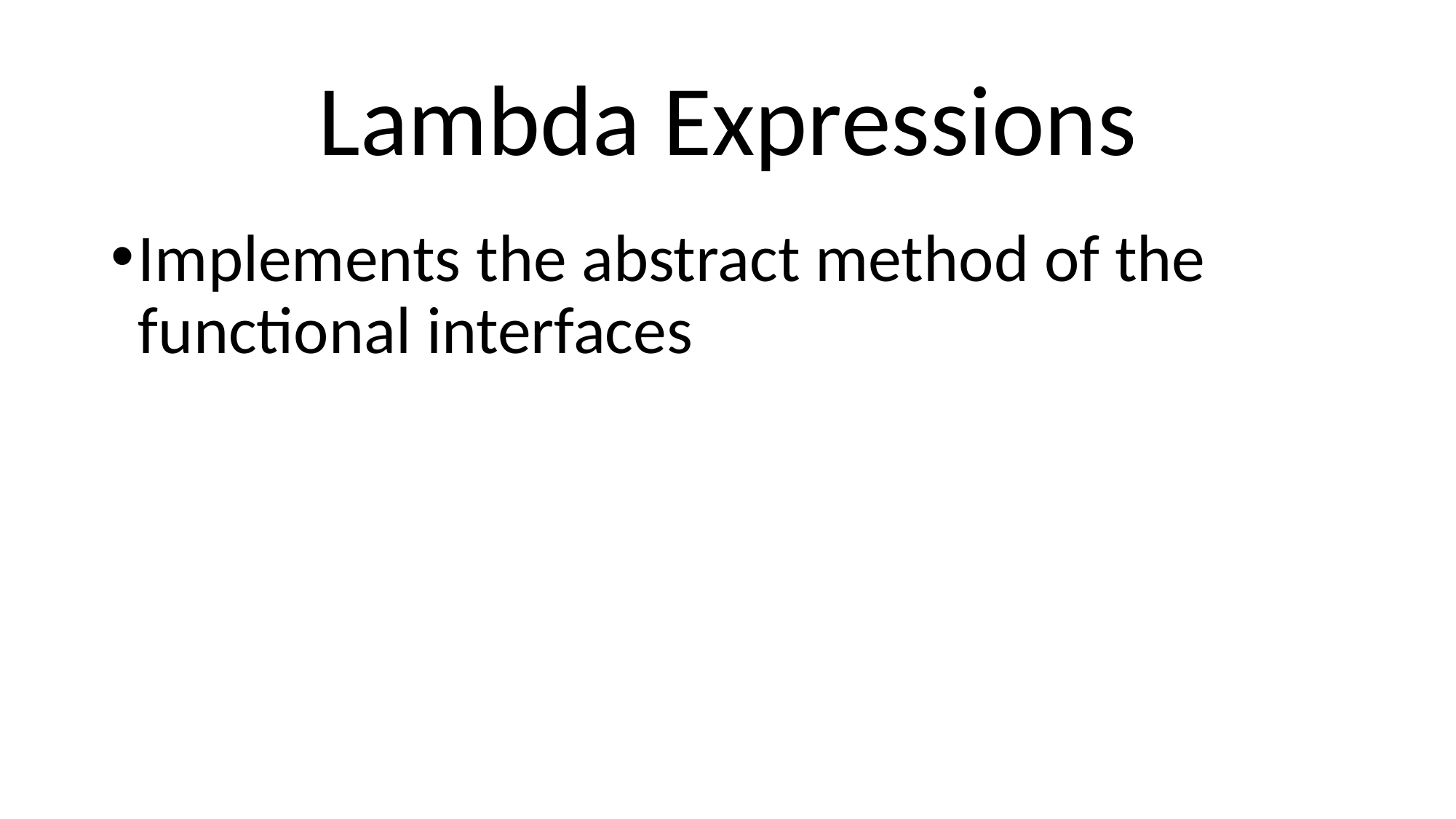

# Lambda Expressions
Implements the abstract method of the functional interfaces